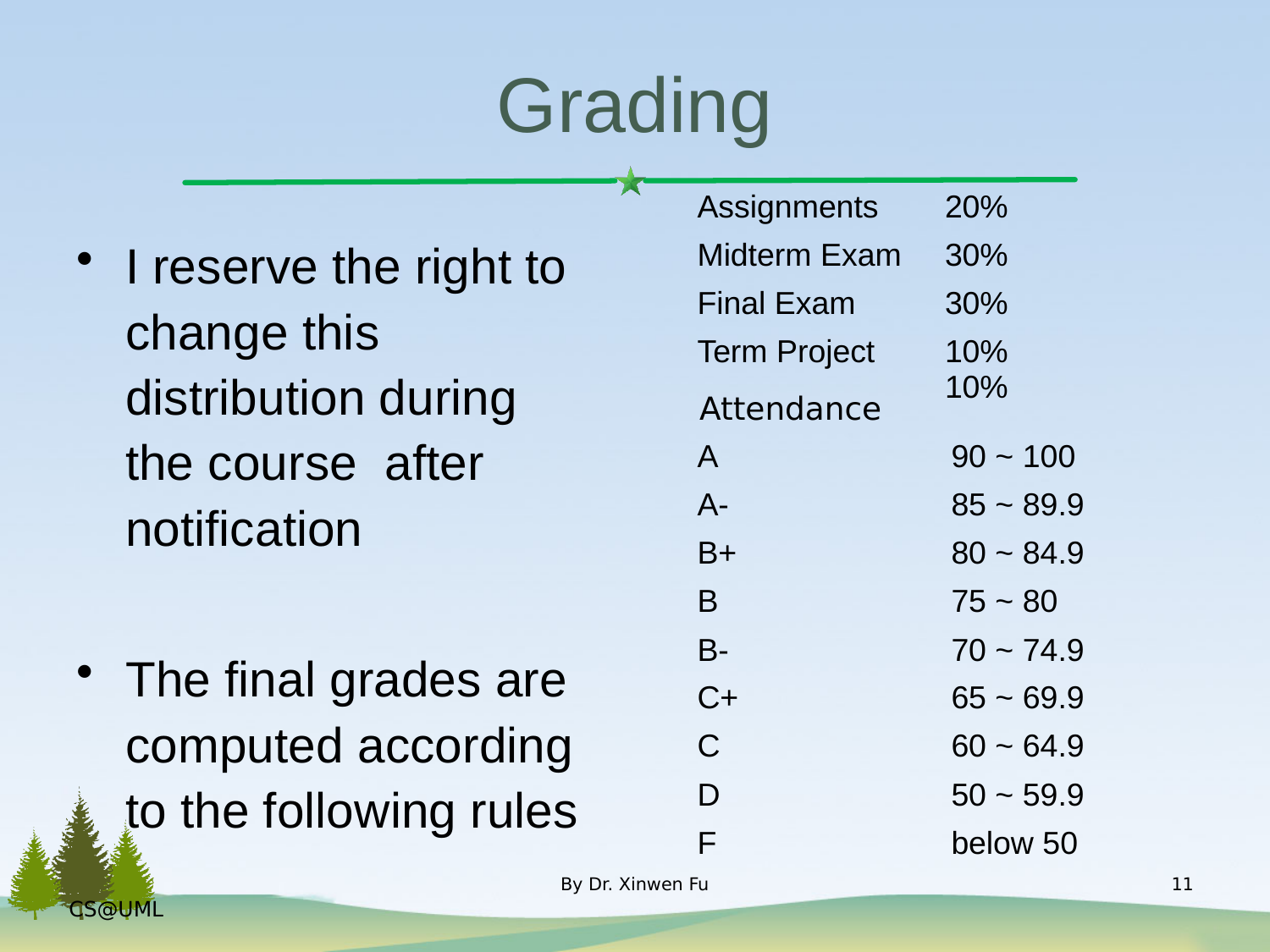

# Grading
| Assignments | 20% |
| --- | --- |
| Midterm Exam | 30% |
| Final Exam | 30% |
| Term Project | 10% 10% |
I reserve the right to change this distribution during the course  after notification

The final grades are computed according
to the following rules
Attendance
| A | 90 ~ 100 |
| --- | --- |
| A- | 85 ~ 89.9 |
| B+ | 80 ~ 84.9 |
| B | 75 ~ 80 |
| B- | 70 ~ 74.9 |
| C+ | 65 ~ 69.9 |
| C | 60 ~ 64.9 |
| D | 50 ~ 59.9 |
| F | below 50 |
By Dr. Xinwen Fu
11